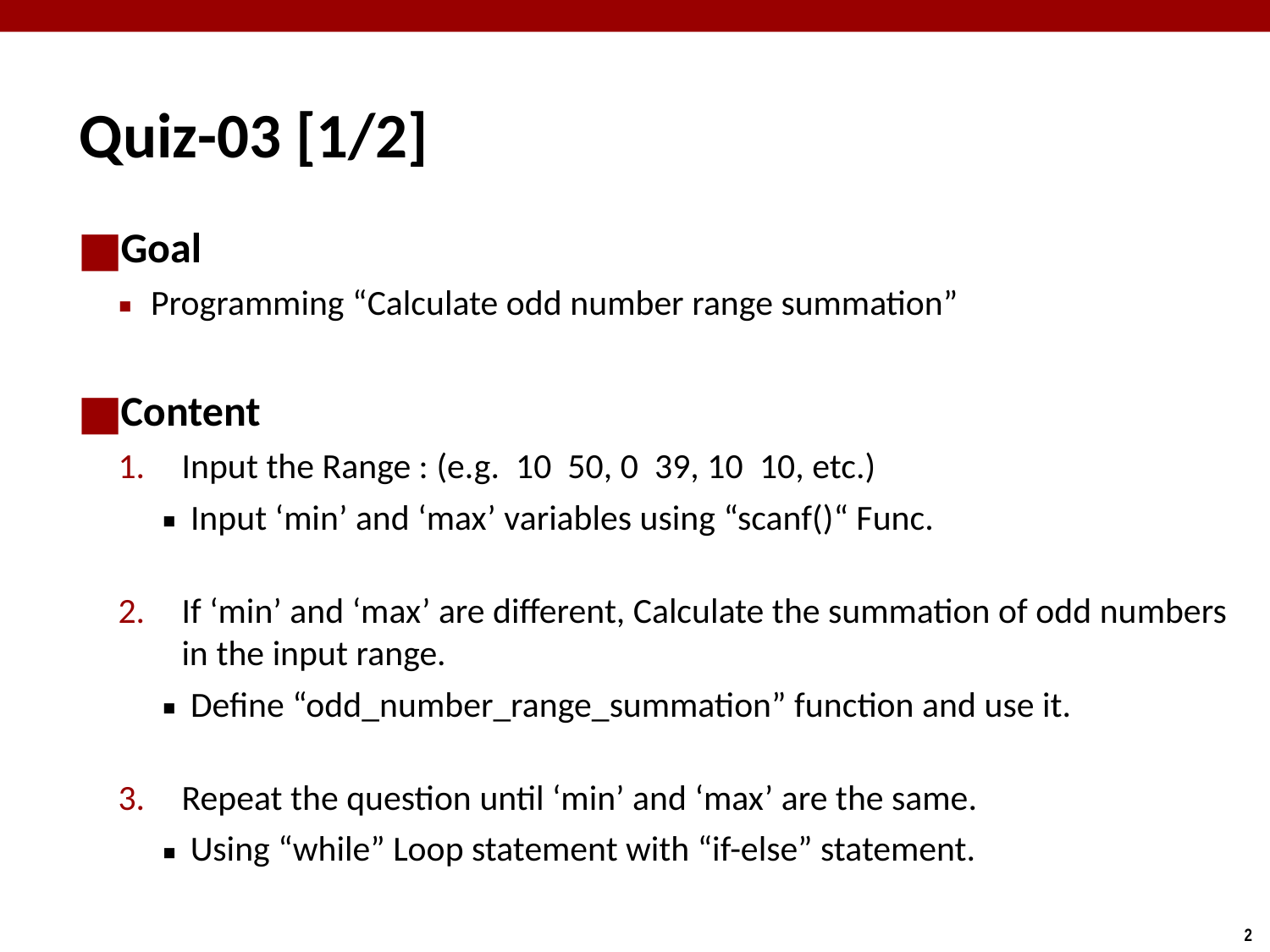

Quiz-03 [1/2]
Goal
Programming “Calculate odd number range summation”

Content
Input the Range : (e.g.  10  50, 0  39, 10  10, etc.)
Input ‘min’ and ‘max’ variables using “scanf()“ Func.
If ‘min’ and ‘max’ are different, Calculate the summation of odd numbers in the input range.
Define “odd_number_range_summation” function and use it.
Repeat the question until ‘min’ and ‘max’ are the same.
Using “while” Loop statement with “if-else” statement.